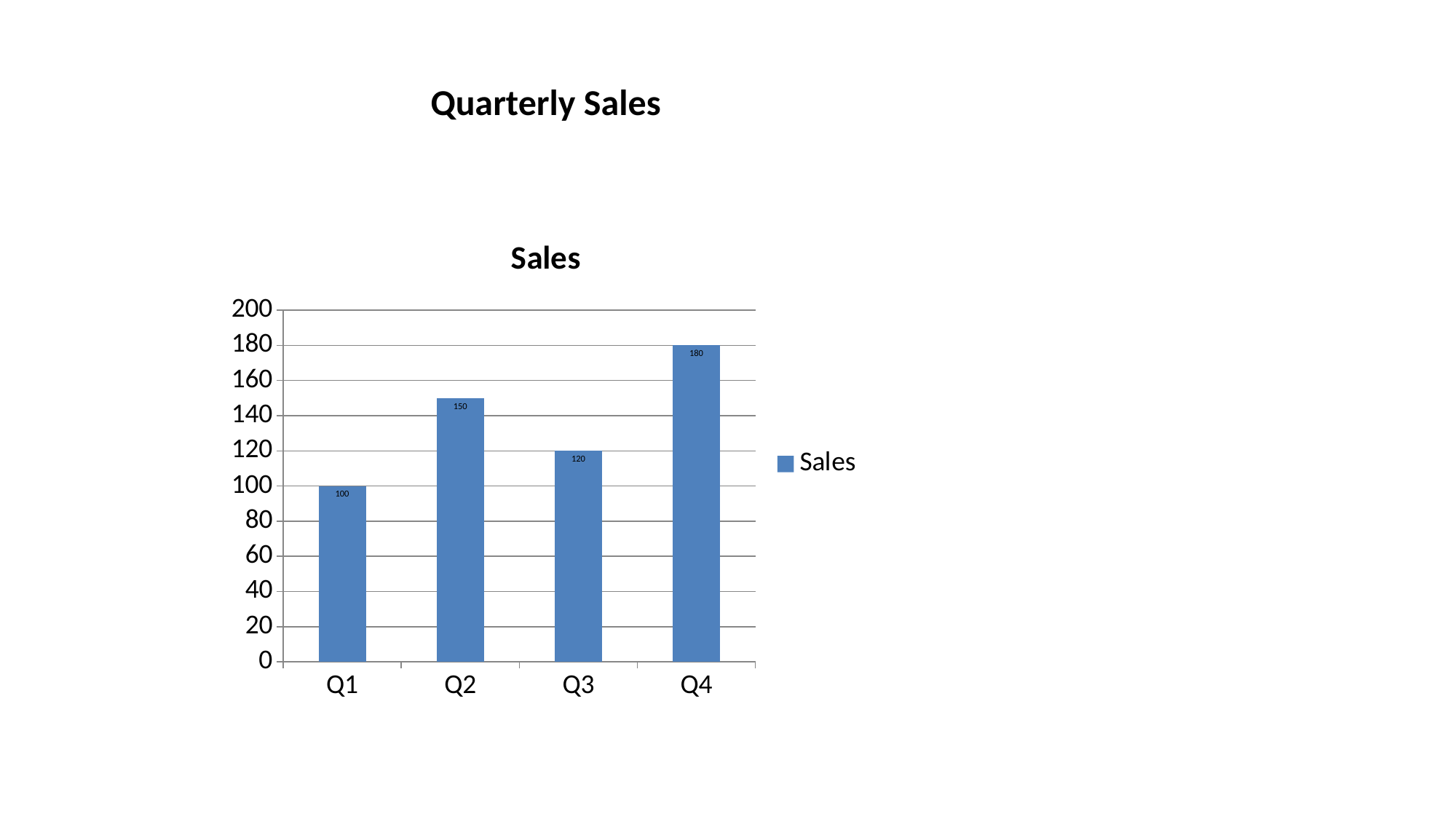

# Quarterly Sales

### Chart

| Category | Sales |
|---|---|
| Q1 | 100.0 |
| Q2 | 150.0 |
| Q3 | 120.0 |
| Q4 | 180.0 |